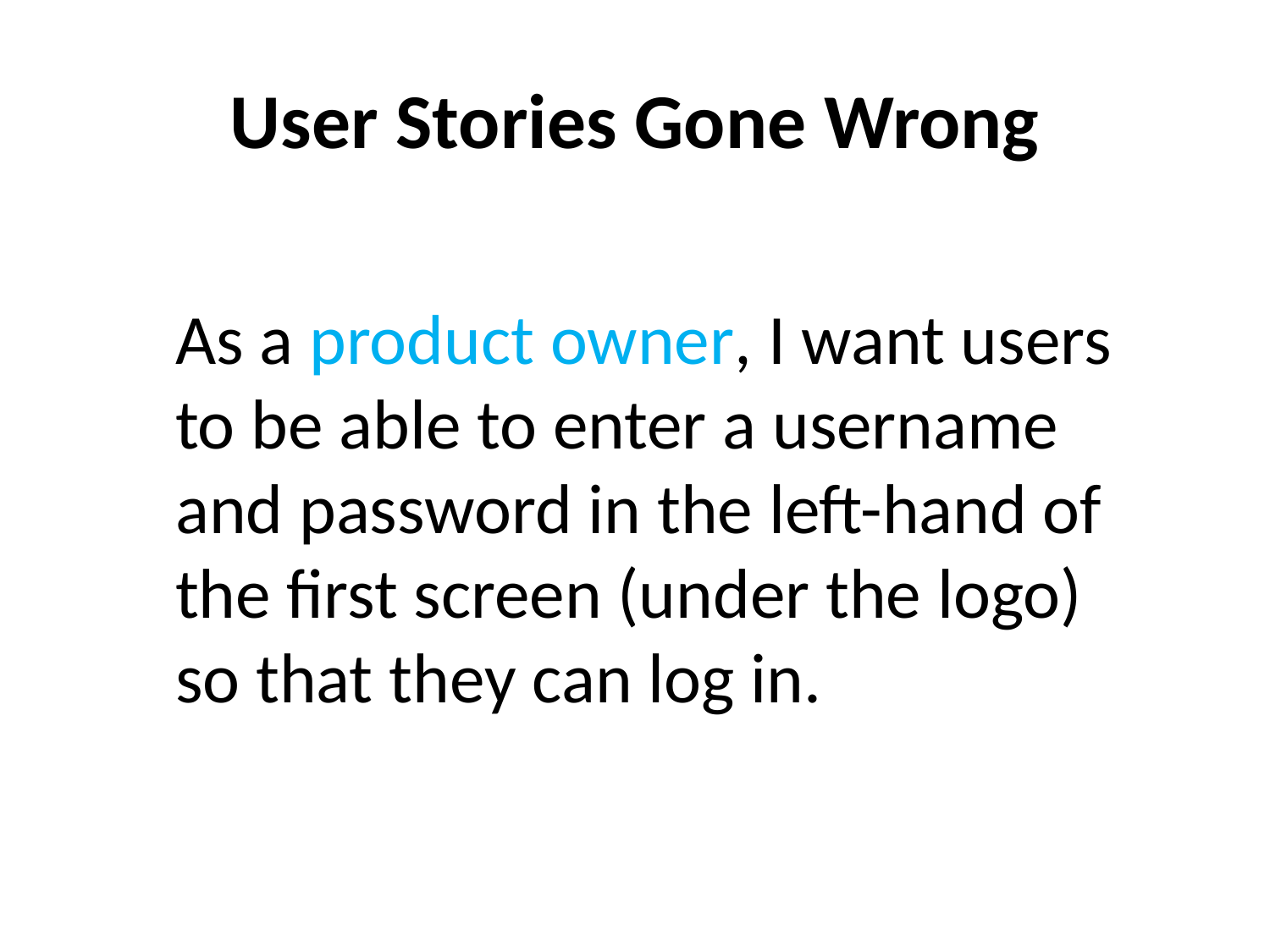

# User Stories Gone Wrong
As a product owner, I want users to be able to enter a username and password in the left-hand of the first screen (under the logo) so that they can log in.